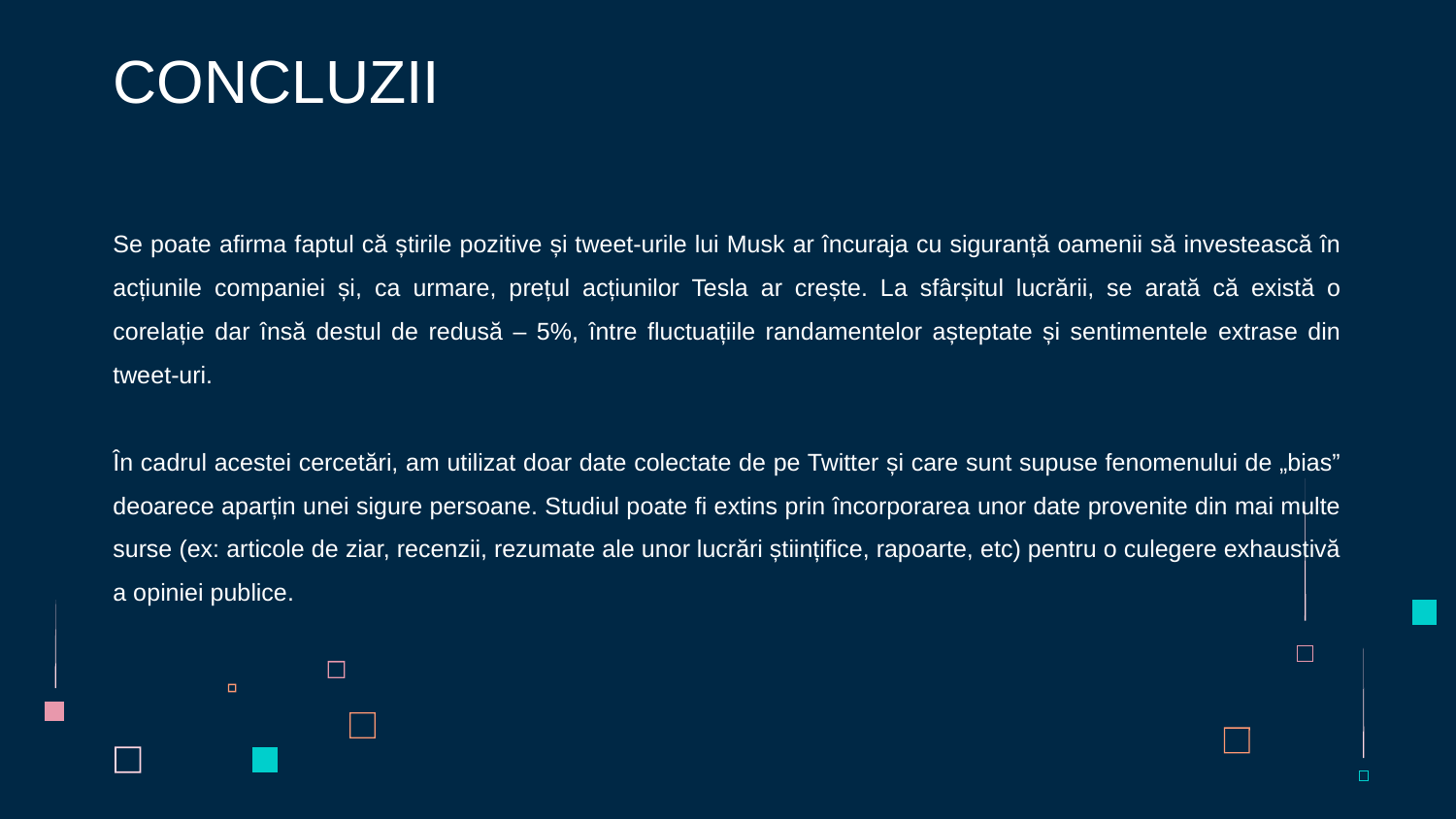

# CONCLUZII
Se poate afirma faptul că știrile pozitive și tweet-urile lui Musk ar încuraja cu siguranță oamenii să investească în acțiunile companiei și, ca urmare, prețul acțiunilor Tesla ar crește. La sfârșitul lucrării, se arată că există o corelație dar însă destul de redusă – 5%, între fluctuațiile randamentelor așteptate și sentimentele extrase din tweet-uri.

În cadrul acestei cercetări, am utilizat doar date colectate de pe Twitter și care sunt supuse fenomenului de „bias” deoarece aparțin unei sigure persoane. Studiul poate fi extins prin încorporarea unor date provenite din mai multe surse (ex: articole de ziar, recenzii, rezumate ale unor lucrări științifice, rapoarte, etc) pentru o culegere exhaustivă a opiniei publice.